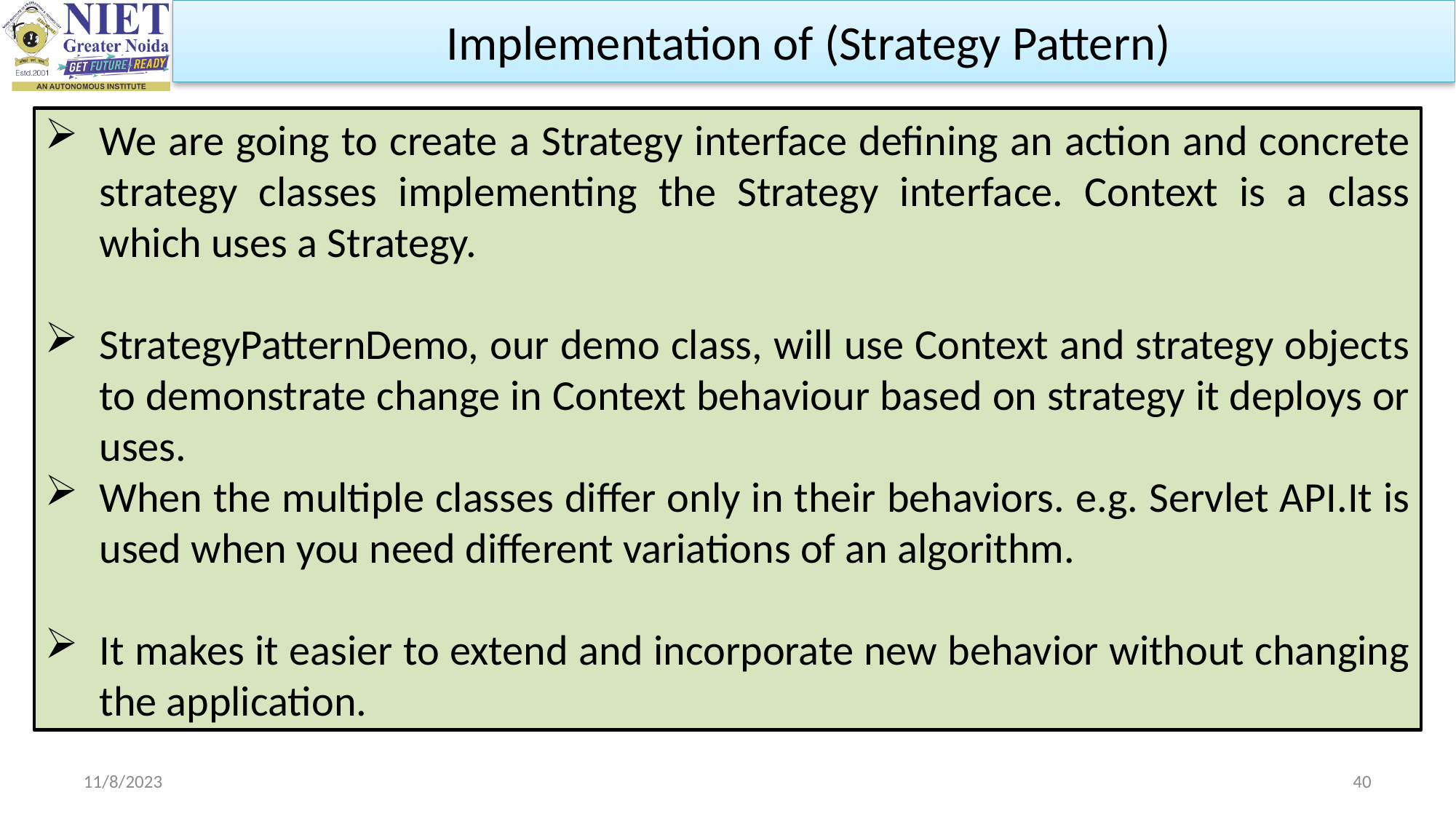

Implementation of (Strategy Pattern)

We are going to create a Strategy interface defining an action and concrete strategy classes implementing the Strategy interface. Context is a class which uses a Strategy.

StrategyPatternDemo, our demo class, will use Context and strategy objects to demonstrate change in Context behaviour based on strategy it deploys or uses.
When the multiple classes differ only in their behaviors. e.g. Servlet API.It is used when you need different variations of an algorithm.

It makes it easier to extend and incorporate new behavior without changing the application.

11/8/2023
40